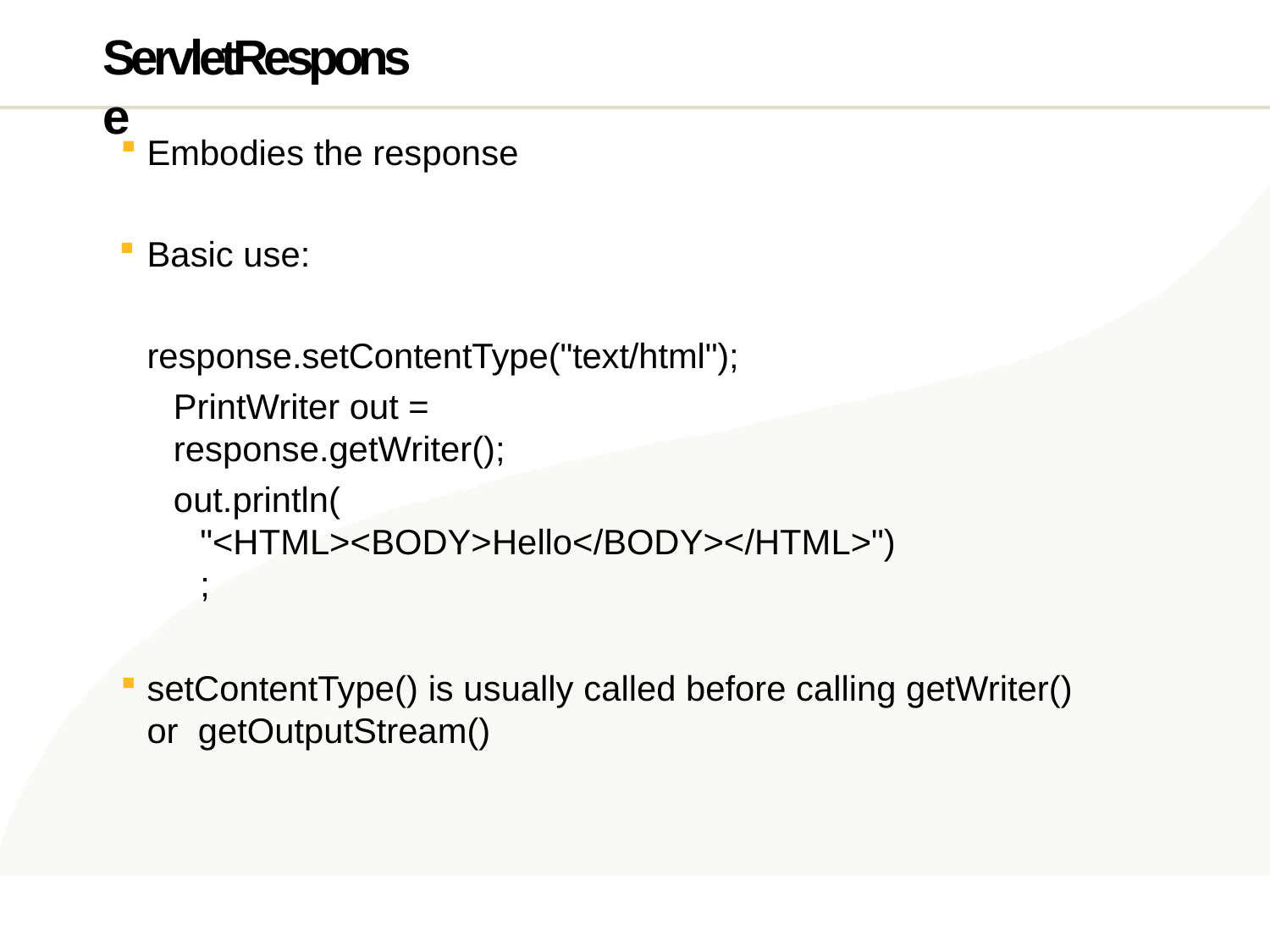

# ServletResponse
Embodies the response
Basic use:  response.setContentType("text/html");
PrintWriter out = response.getWriter();
out.println(  "<HTML><BODY>Hello</BODY></HTML>");

setContentType() is usually called before calling getWriter() or  getOutputStream()